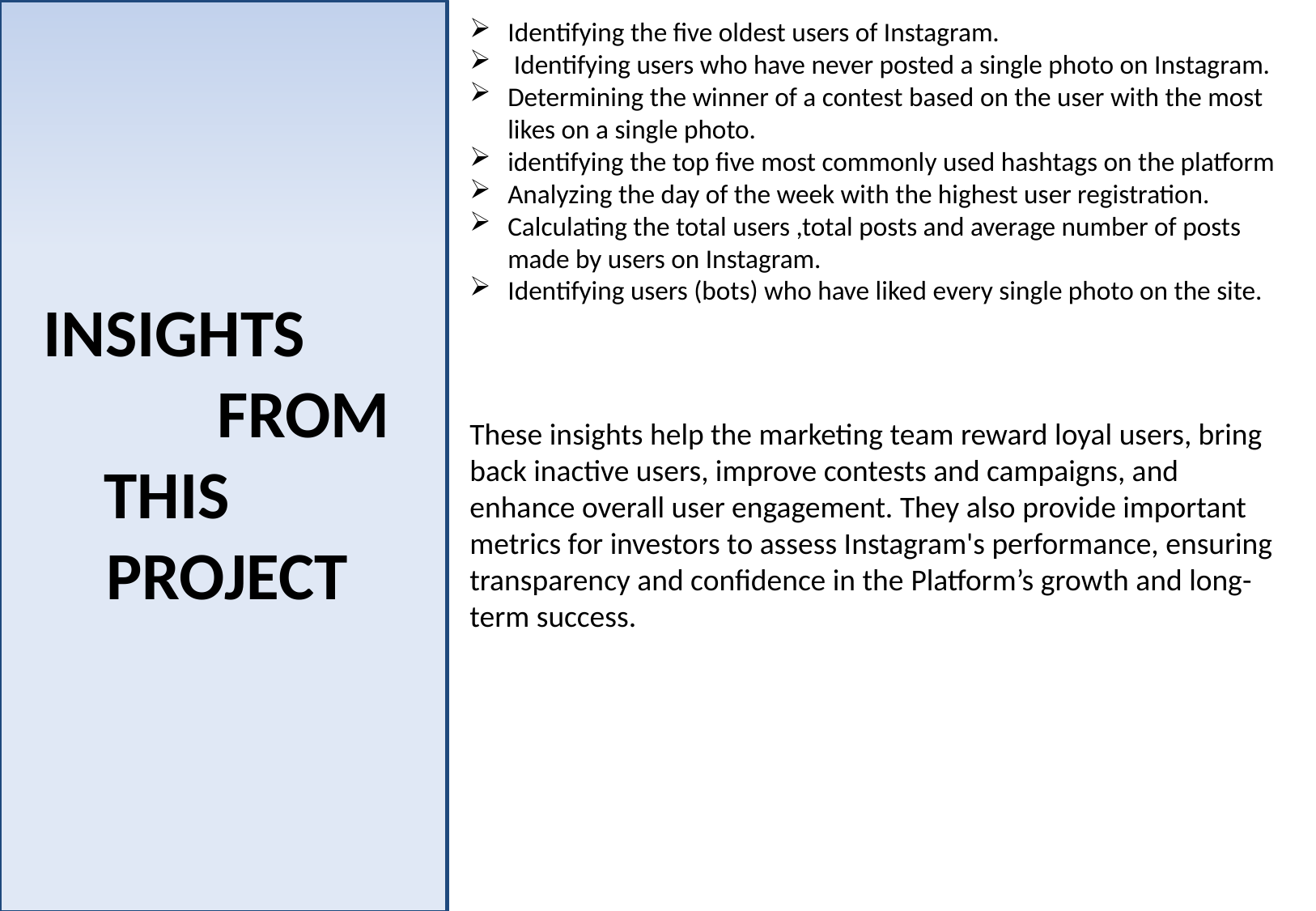

Identifying the five oldest users of Instagram.
 Identifying users who have never posted a single photo on Instagram.
Determining the winner of a contest based on the user with the most likes on a single photo.
identifying the top five most commonly used hashtags on the platform
Analyzing the day of the week with the highest user registration.
Calculating the total users ,total posts and average number of posts made by users on Instagram.
Identifying users (bots) who have liked every single photo on the site.

These insights help the marketing team reward loyal users, bring back inactive users, improve contests and campaigns, and enhance overall user engagement. They also provide important metrics for investors to assess Instagram's performance, ensuring transparency and confidence in the Platform’s growth and long-term success.

INSIGHTS                  FROM THIS         PROJECT